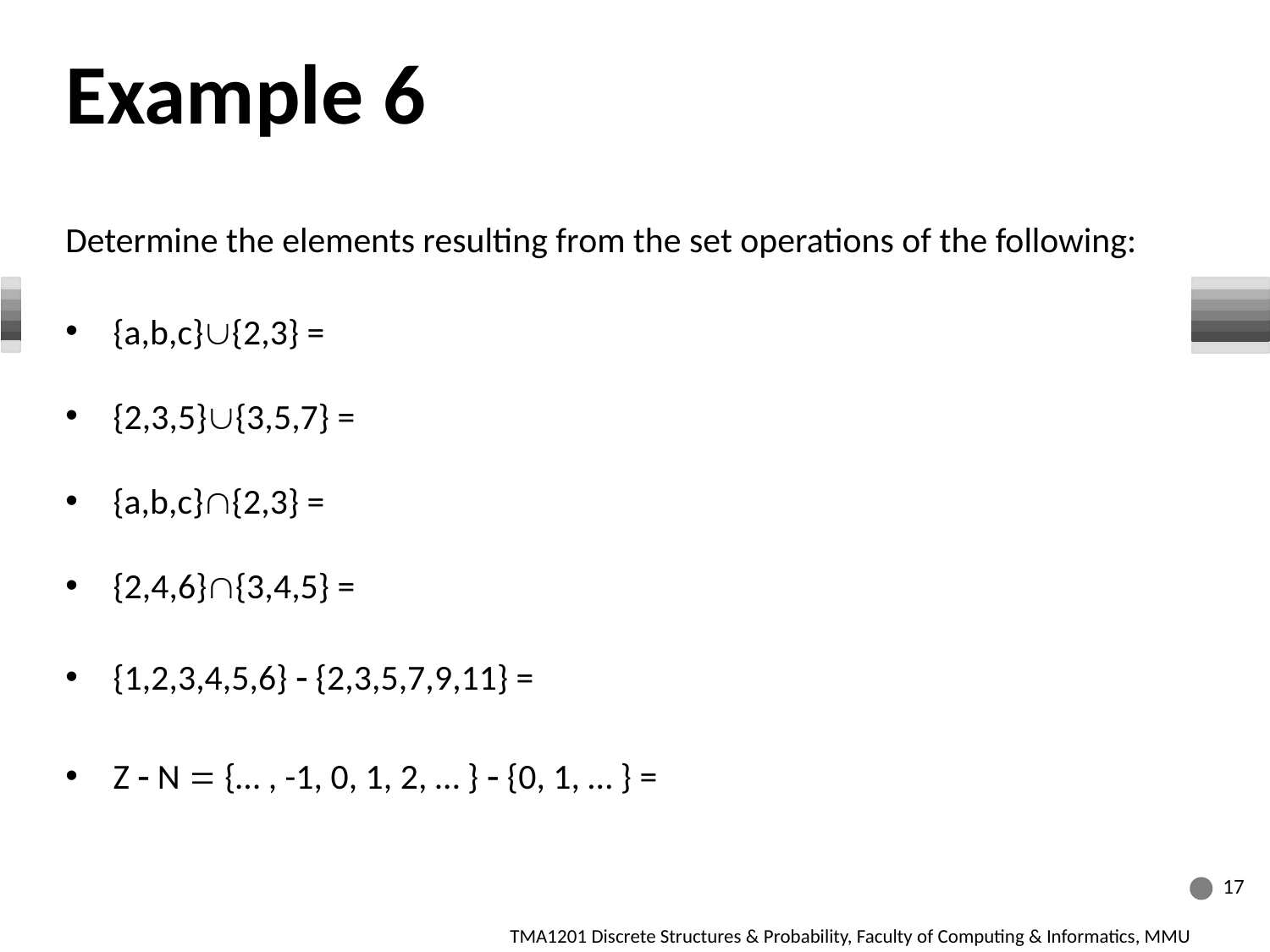

Example 6
Determine the elements resulting from the set operations of the following:

{a,b,c}∪{2,3} =

{2,3,5}∪{3,5,7} =

{a,b,c}∩{2,3} =

{2,4,6}∩{3,4,5} =

{1,2,3,4,5,6} − {2,3,5,7,9,11} =

Z − N = {… , -1, 0, 1, 2, … } − {0, 1, … } =
17
TMA1201 Discrete Structures & Probability, Faculty of Computing & Informatics, MMU